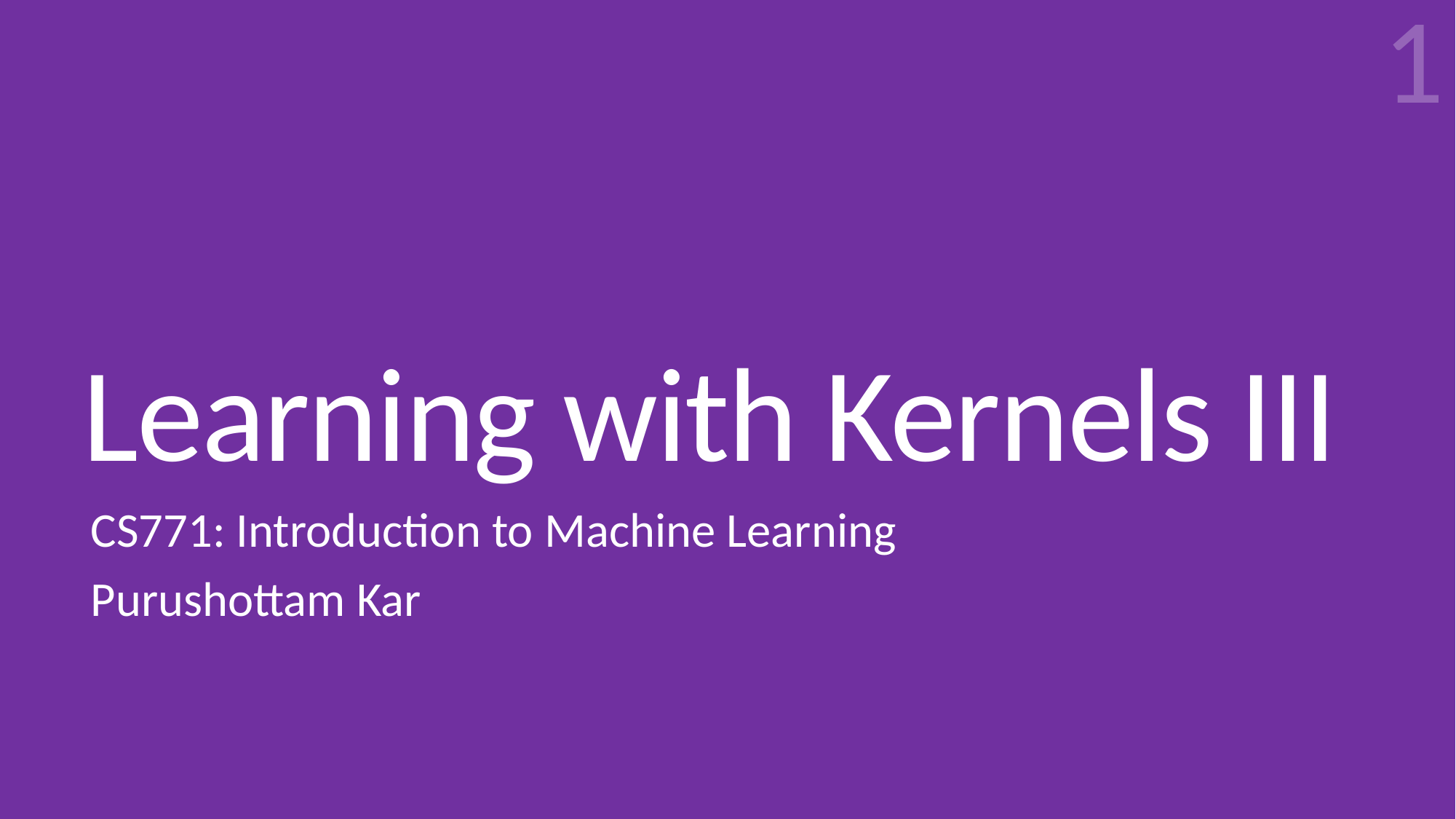

1
# Learning with Kernels III
CS771: Introduction to Machine Learning
Purushottam Kar